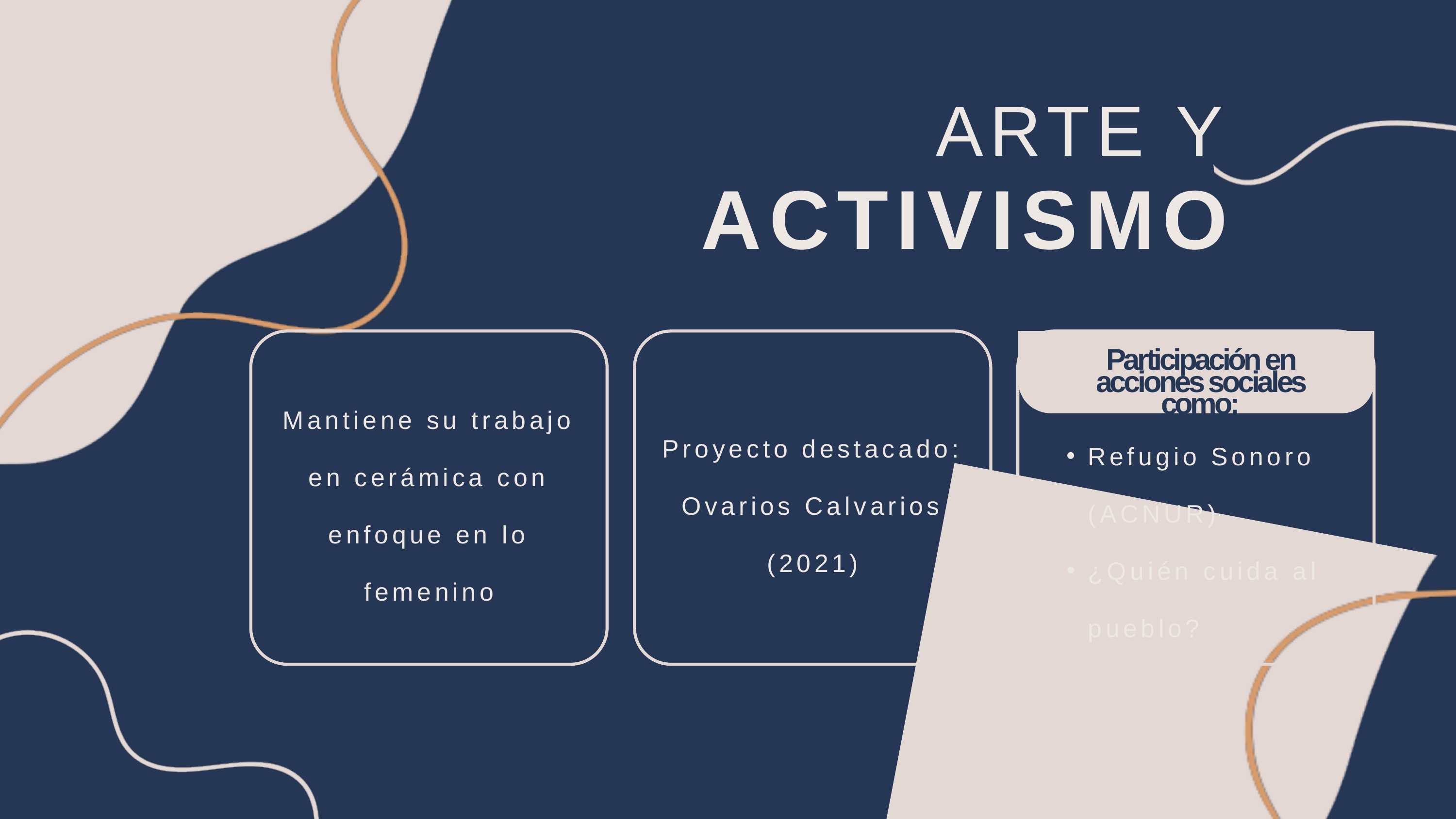

ARTE Y
ACTIVISMO

Elegancia
Sostenibilidad
Participación en acciones sociales como:
Mantiene su trabajo en cerámica con enfoque en lo femenino
Proyecto destacado: Ovarios Calvarios (2021)
Refugio Sonoro (ACNUR)
¿Quién cuida al pueblo?